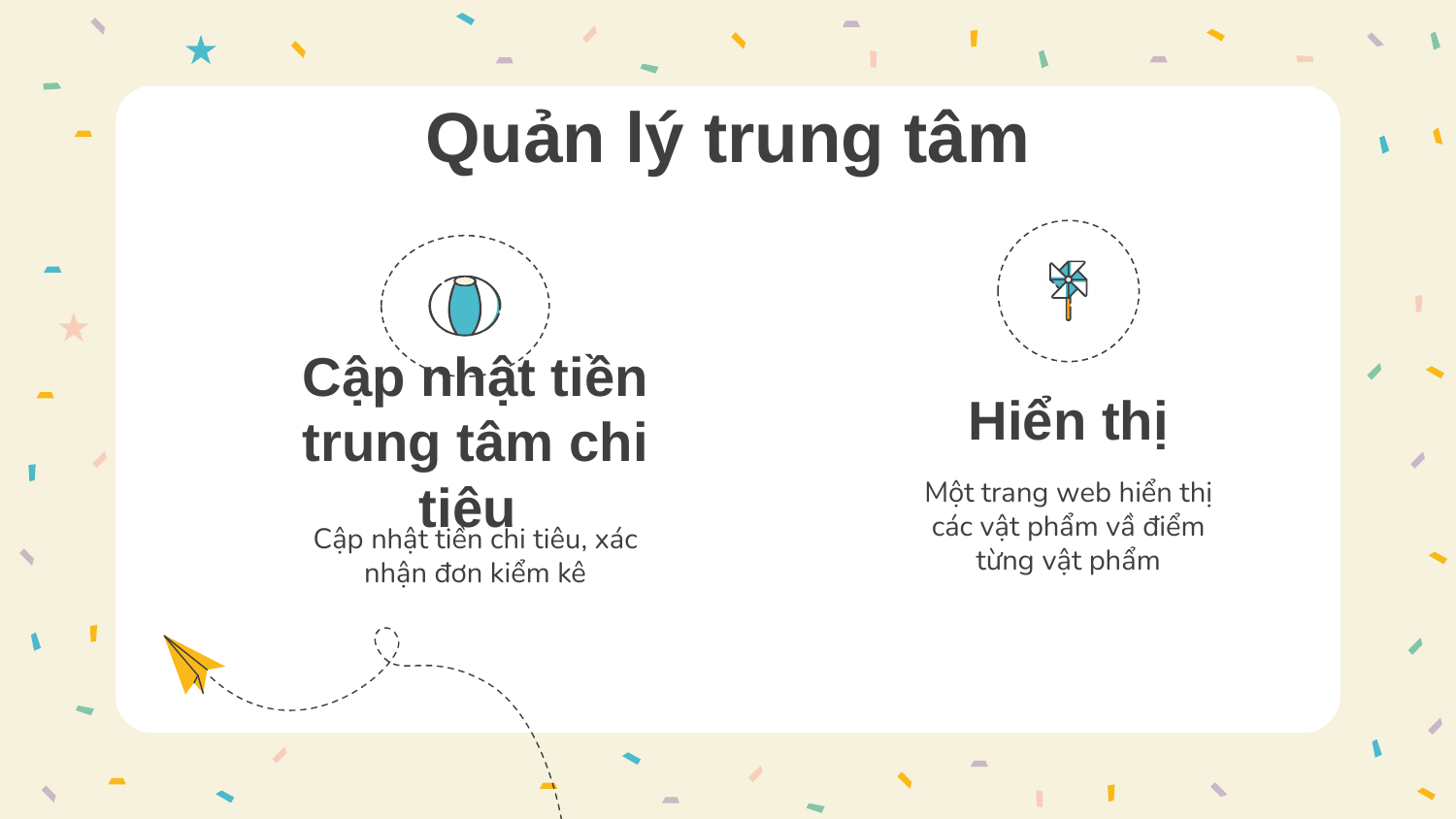

Quản lý trung tâm

Hiển thị
# Cập nhật tiền trung tâm chi tiêu
Một trang web hiển thị các vật phẩm vầ điểm từng vật phẩm
Cập nhật tiền chi tiêu, xác nhận đơn kiểm kê